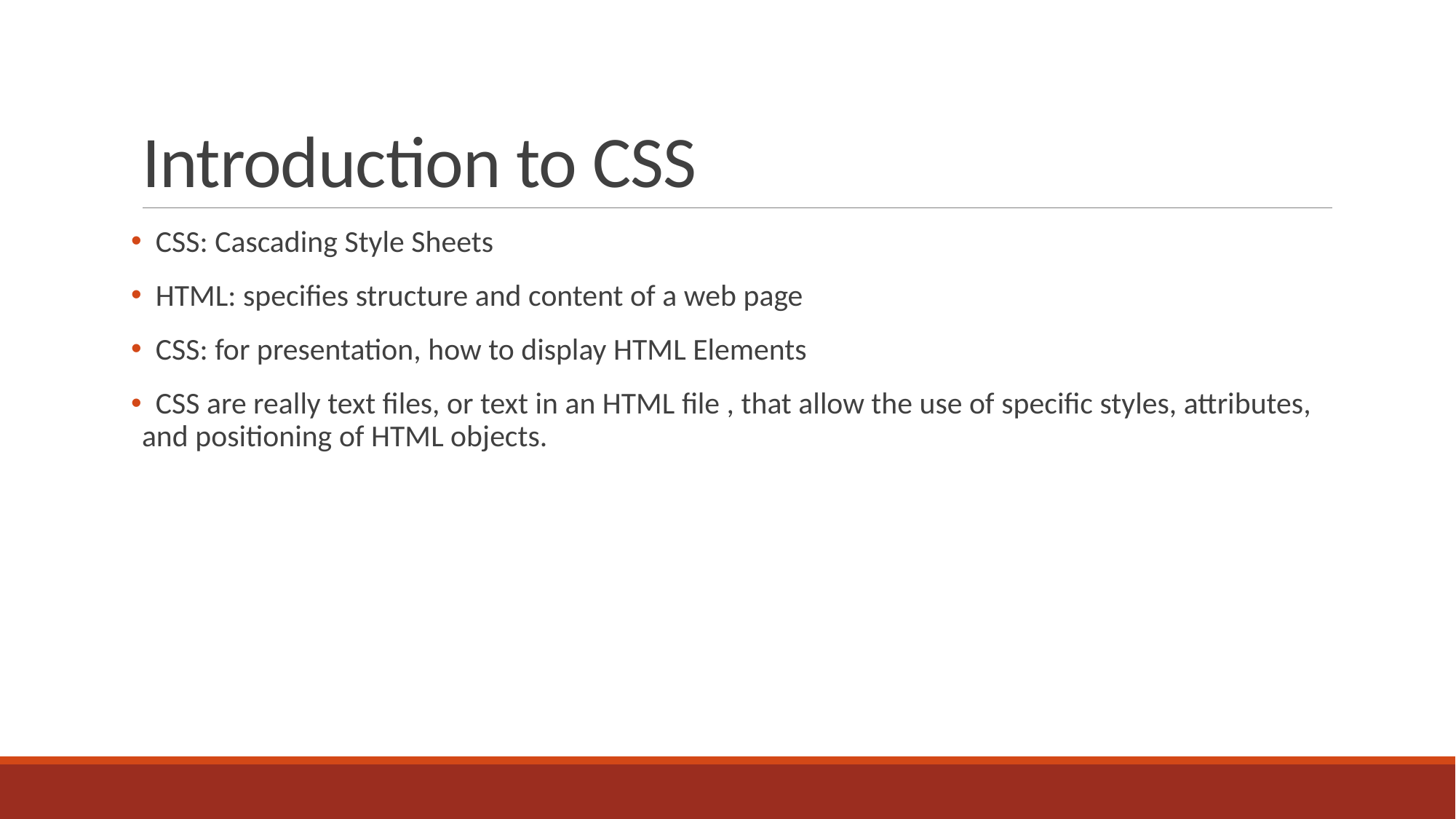

# Introduction to CSS
  CSS: Cascading Style Sheets
  HTML: specifies structure and content of a web page
  CSS: for presentation, how to display HTML Elements
  CSS are really text files, or text in an HTML file , that allow the use of specific styles, attributes, and positioning of HTML objects.